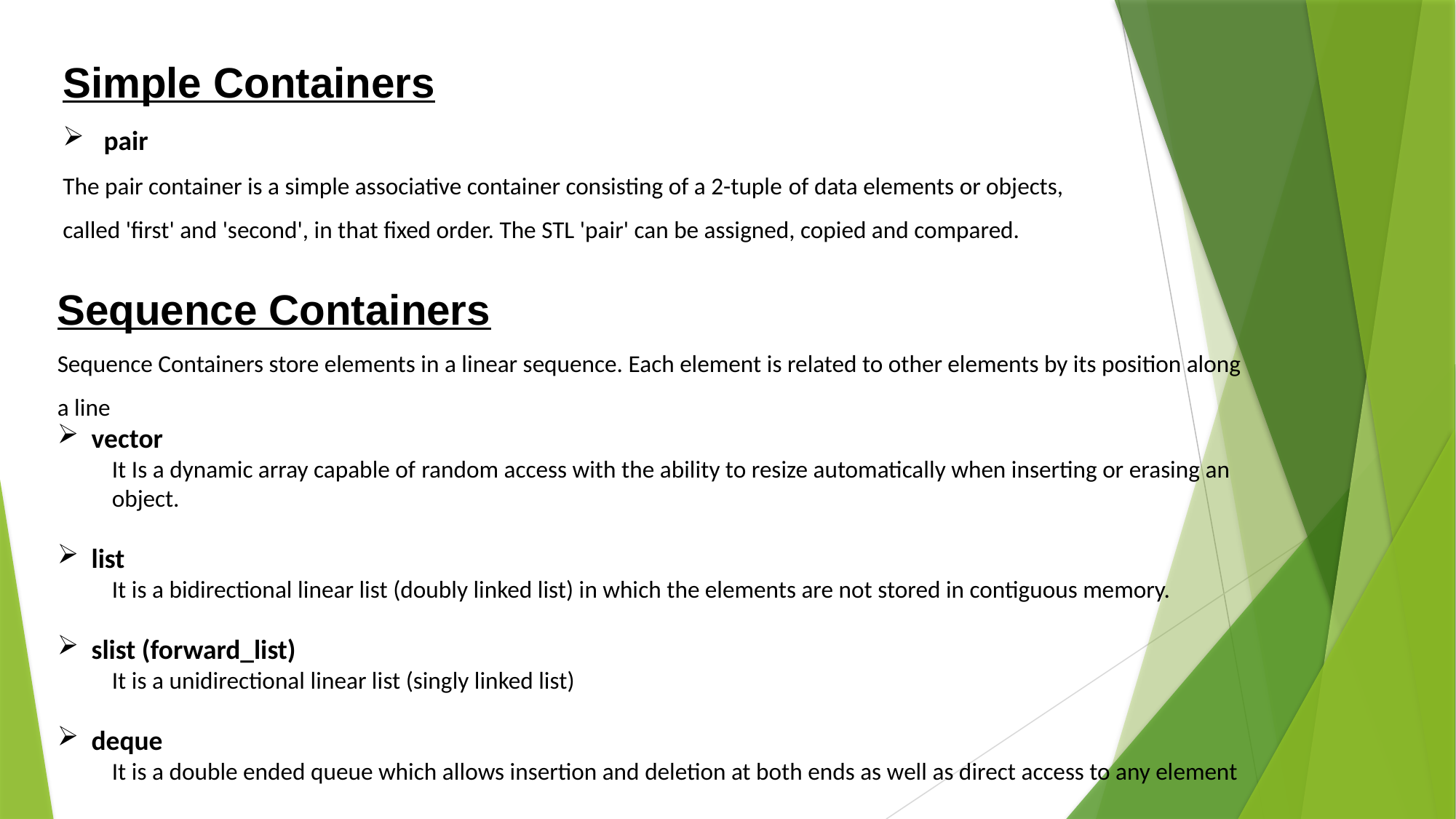

Simple Containers
pair
The pair container is a simple associative container consisting of a 2-tuple of data elements or objects, called 'first' and 'second', in that fixed order. The STL 'pair' can be assigned, copied and compared.
Sequence Containers
Sequence Containers store elements in a linear sequence. Each element is related to other elements by its position along a line
vector
It Is a dynamic array capable of random access with the ability to resize automatically when inserting or erasing an object.

list
It is a bidirectional linear list (doubly linked list) in which the elements are not stored in contiguous memory.

slist (forward_list)
It is a unidirectional linear list (singly linked list)

deque
It is a double ended queue which allows insertion and deletion at both ends as well as direct access to any element